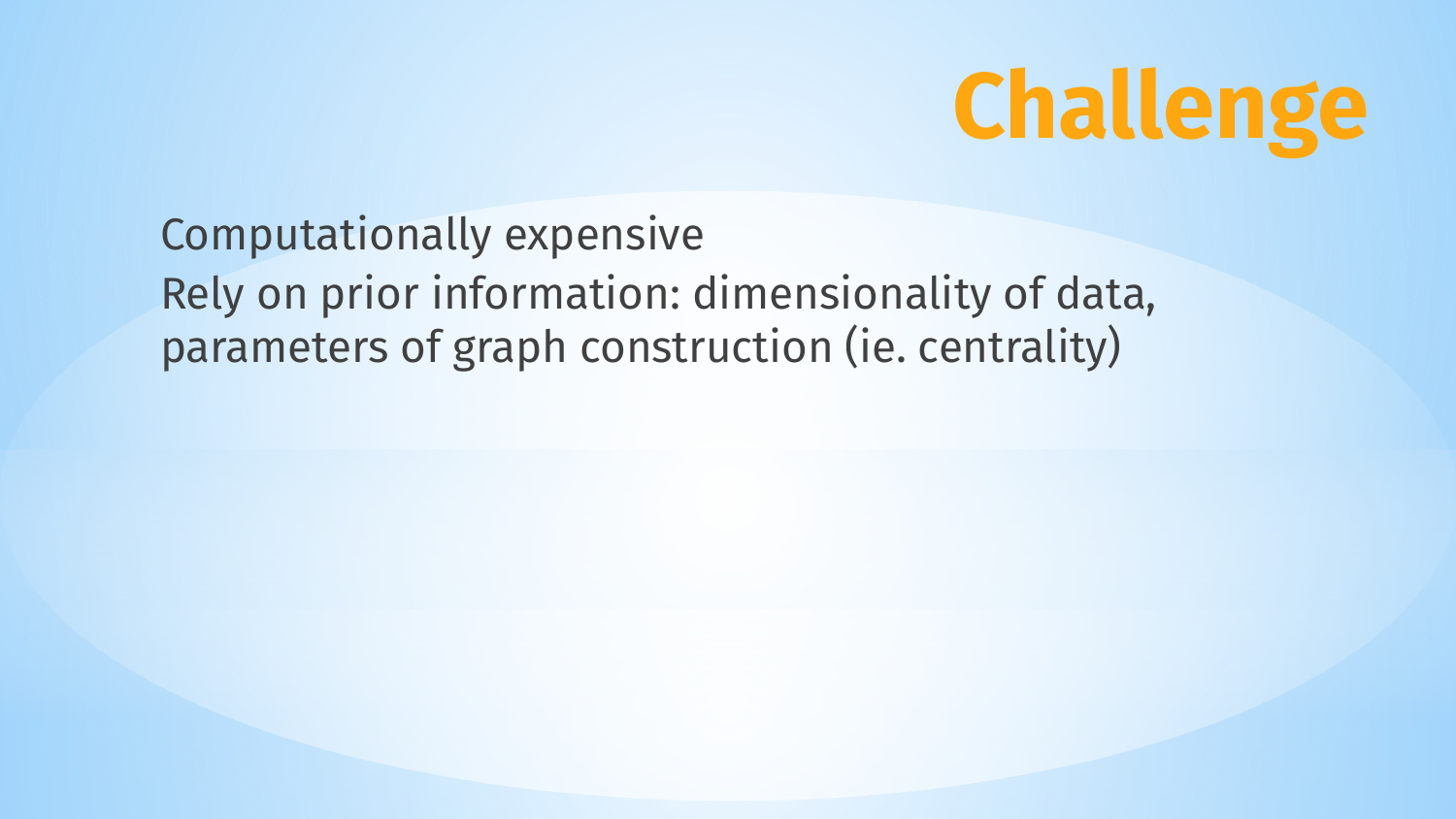

# Challenge
Computationally expensive
Rely on prior information: dimensionality of data, parameters of graph construction (ie. centrality)